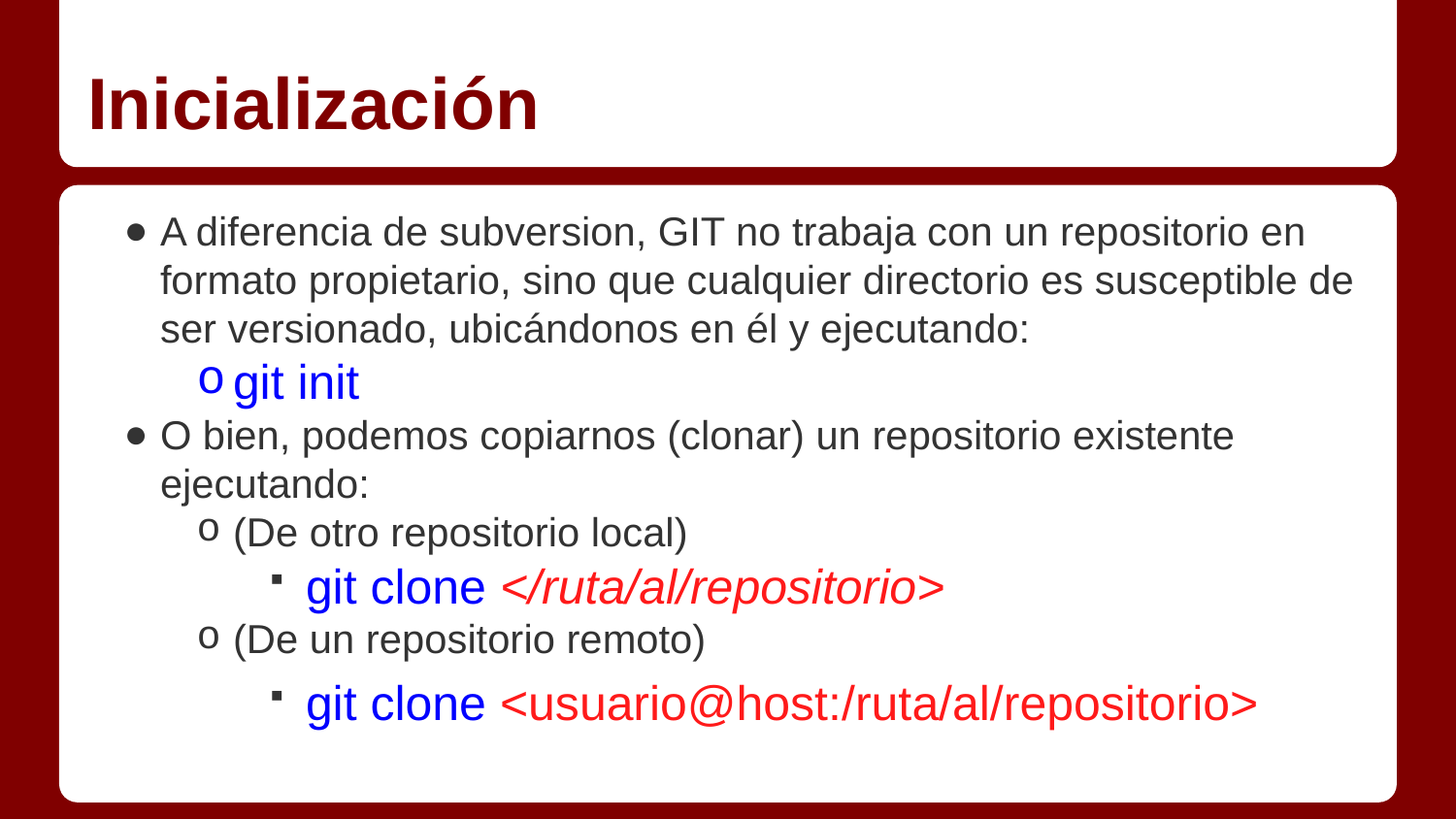

# Inicialización
A diferencia de subversion, GIT no trabaja con un repositorio en formato propietario, sino que cualquier directorio es susceptible de ser versionado, ubicándonos en él y ejecutando:
git init
O bien, podemos copiarnos (clonar) un repositorio existente ejecutando:
(De otro repositorio local)
git clone </ruta/al/repositorio>
(De un repositorio remoto)
git clone <usuario@host:/ruta/al/repositorio>